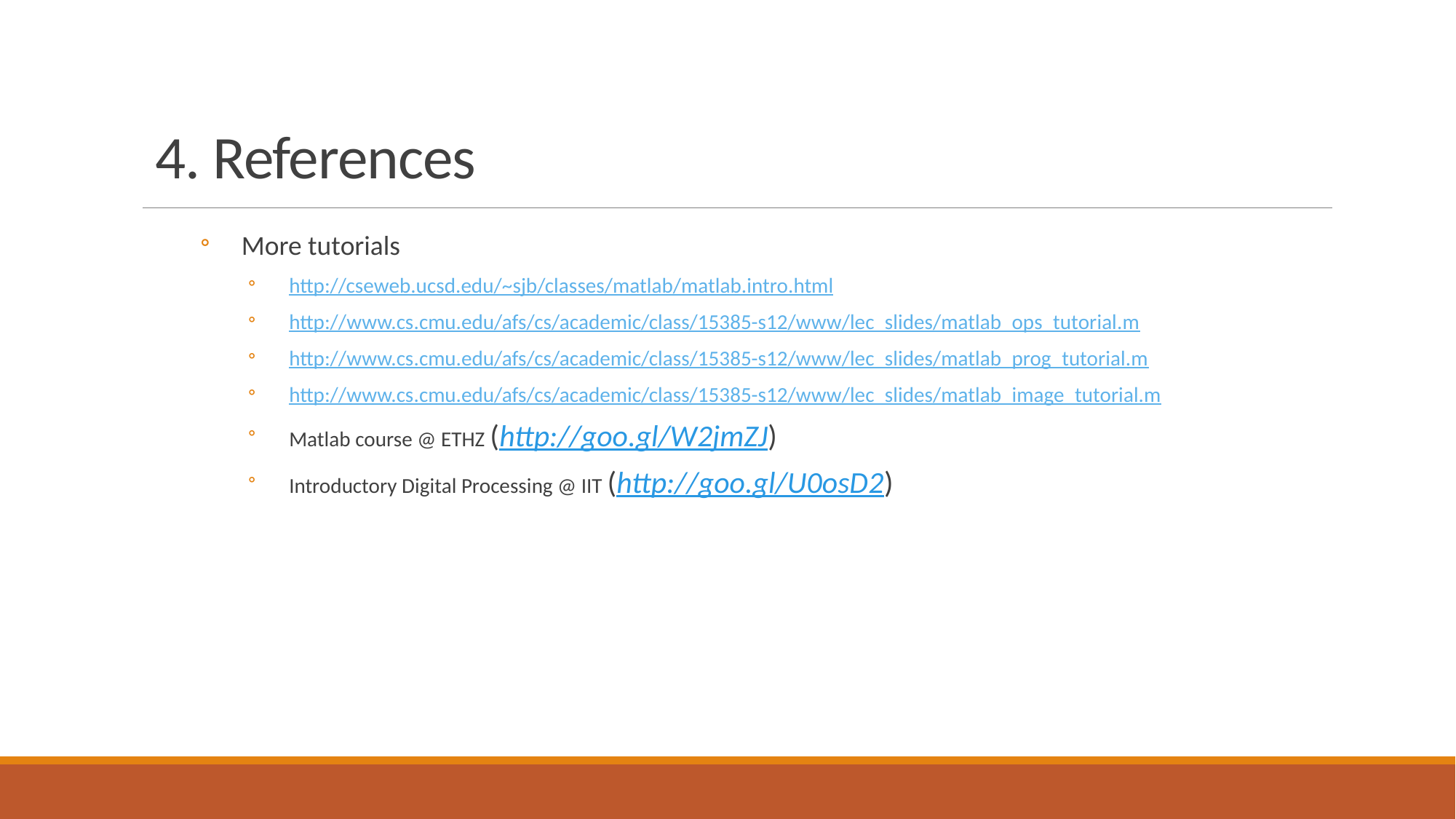

# 4. References
More tutorials
http://cseweb.ucsd.edu/~sjb/classes/matlab/matlab.intro.html
http://www.cs.cmu.edu/afs/cs/academic/class/15385-s12/www/lec_slides/matlab_ops_tutorial.m
http://www.cs.cmu.edu/afs/cs/academic/class/15385-s12/www/lec_slides/matlab_prog_tutorial.m
http://www.cs.cmu.edu/afs/cs/academic/class/15385-s12/www/lec_slides/matlab_image_tutorial.m
Matlab course @ ETHZ (http://goo.gl/W2jmZJ)
Introductory Digital Processing @ IIT (http://goo.gl/U0osD2)